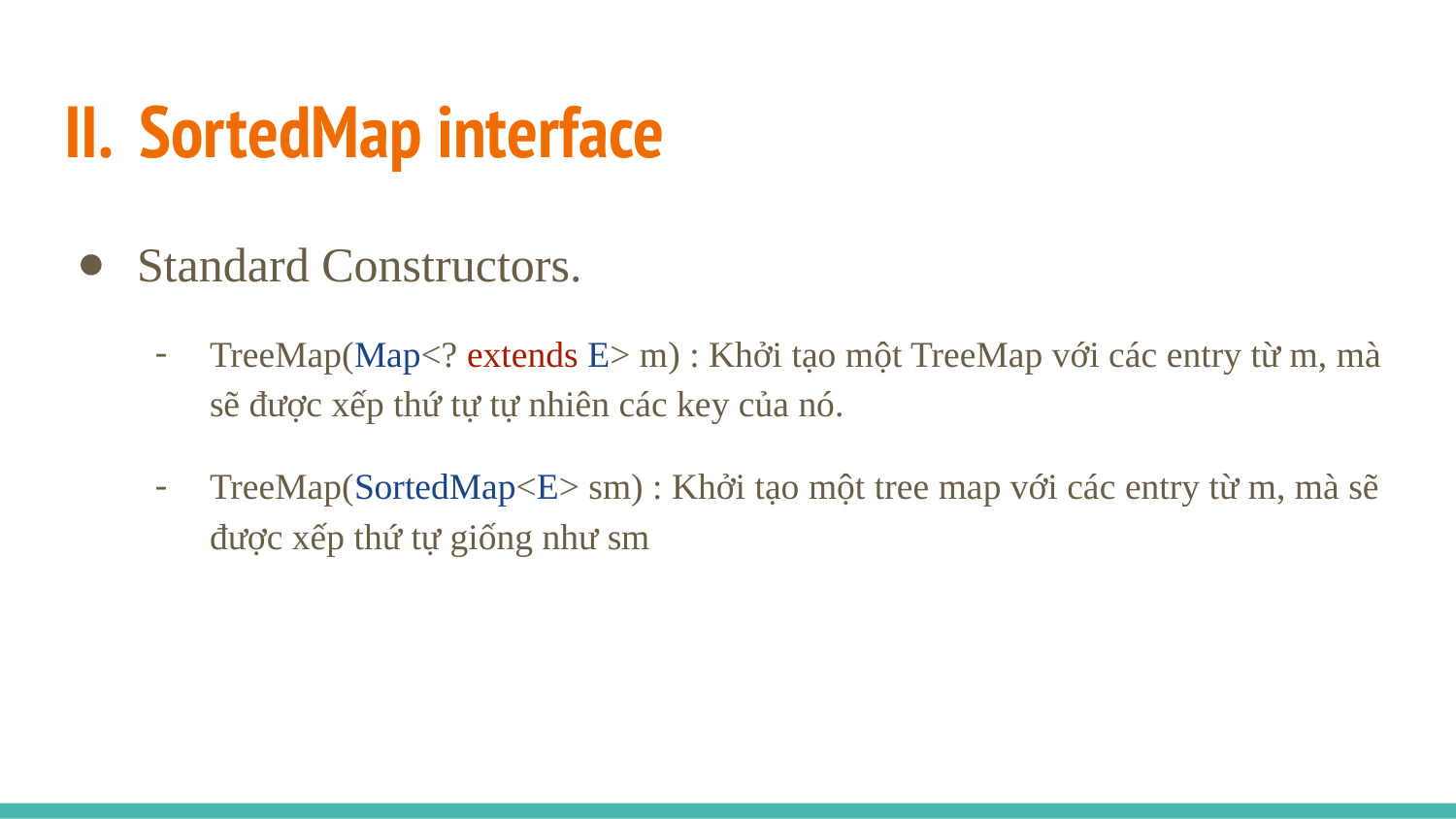

# II.  SortedMap interface
Standard Constructors.
TreeMap(Map<? extends E> m) : Khởi tạo một TreeMap với các entry từ m, mà sẽ được xếp thứ tự tự nhiên các key của nó.
TreeMap(SortedMap<E> sm) : Khởi tạo một tree map với các entry từ m, mà sẽ được xếp thứ tự giống như sm